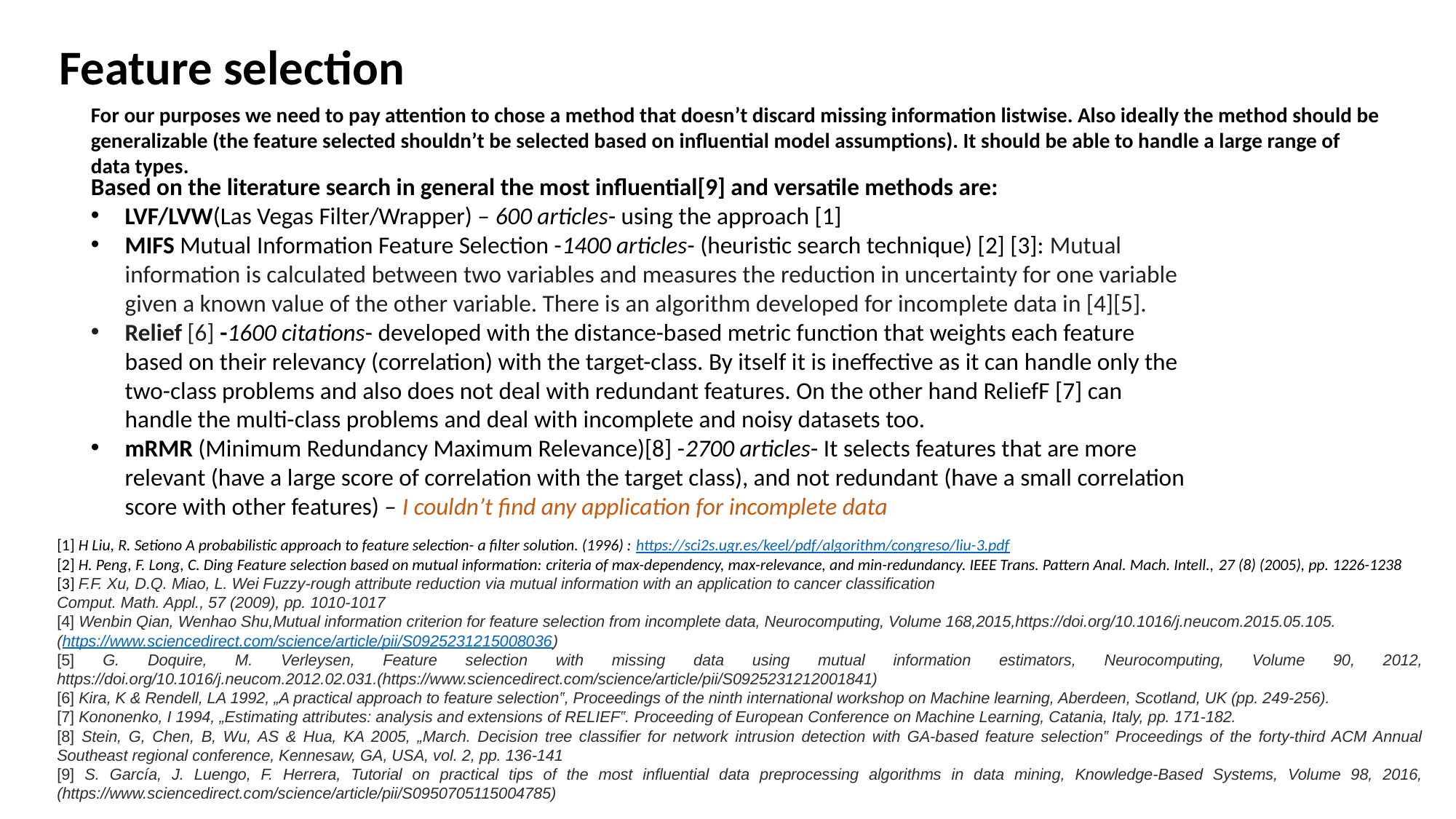

Feature selection
For our purposes we need to pay attention to chose a method that doesn’t discard missing information listwise. Also ideally the method should be generalizable (the feature selected shouldn’t be selected based on influential model assumptions). It should be able to handle a large range of data types.
Based on the literature search in general the most influential[9] and versatile methods are:
LVF/LVW(Las Vegas Filter/Wrapper) – 600 articles- using the approach [1]
MIFS Mutual Information Feature Selection -1400 articles- (heuristic search technique) [2] [3]: Mutual information is calculated between two variables and measures the reduction in uncertainty for one variable given a known value of the other variable. There is an algorithm developed for incomplete data in [4][5].
Relief [6] -1600 citations- developed with the distance-based metric function that weights each feature based on their relevancy (correlation) with the target-class. By itself it is ineffective as it can handle only the two-class problems and also does not deal with redundant features. On the other hand ReliefF [7] can handle the multi-class problems and deal with incomplete and noisy datasets too.
mRMR (Minimum Redundancy Maximum Relevance)[8] -2700 articles- It selects features that are more relevant (have a large score of correlation with the target class), and not redundant (have a small correlation score with other features) – I couldn’t find any application for incomplete data
[1] H Liu, R. Setiono A probabilistic approach to feature selection- a filter solution. (1996) : https://sci2s.ugr.es/keel/pdf/algorithm/congreso/liu-3.pdf
[2] H. Peng, F. Long, C. Ding Feature selection based on mutual information: criteria of max-dependency, max-relevance, and min-redundancy. IEEE Trans. Pattern Anal. Mach. Intell., 27 (8) (2005), pp. 1226-1238
[3] F.F. Xu, D.Q. Miao, L. Wei Fuzzy-rough attribute reduction via mutual information with an application to cancer classification
Comput. Math. Appl., 57 (2009), pp. 1010-1017
[4] Wenbin Qian, Wenhao Shu,Mutual information criterion for feature selection from incomplete data, Neurocomputing, Volume 168,2015,https://doi.org/10.1016/j.neucom.2015.05.105.
(https://www.sciencedirect.com/science/article/pii/S0925231215008036)
[5] G. Doquire, M. Verleysen, Feature selection with missing data using mutual information estimators, Neurocomputing, Volume 90, 2012, https://doi.org/10.1016/j.neucom.2012.02.031.(https://www.sciencedirect.com/science/article/pii/S0925231212001841)
[6] Kira, K & Rendell, LA 1992, „A practical approach to feature selection‟, Proceedings of the ninth international workshop on Machine learning, Aberdeen, Scotland, UK (pp. 249-256).
[7] Kononenko, I 1994, „Estimating attributes: analysis and extensions of RELIEF‟. Proceeding of European Conference on Machine Learning, Catania, Italy, pp. 171-182.
[8] Stein, G, Chen, B, Wu, AS & Hua, KA 2005, „March. Decision tree classifier for network intrusion detection with GA-based feature selection‟ Proceedings of the forty-third ACM Annual Southeast regional conference, Kennesaw, GA, USA, vol. 2, pp. 136-141
[9] S. García, J. Luengo, F. Herrera, Tutorial on practical tips of the most influential data preprocessing algorithms in data mining, Knowledge-Based Systems, Volume 98, 2016, (https://www.sciencedirect.com/science/article/pii/S0950705115004785)